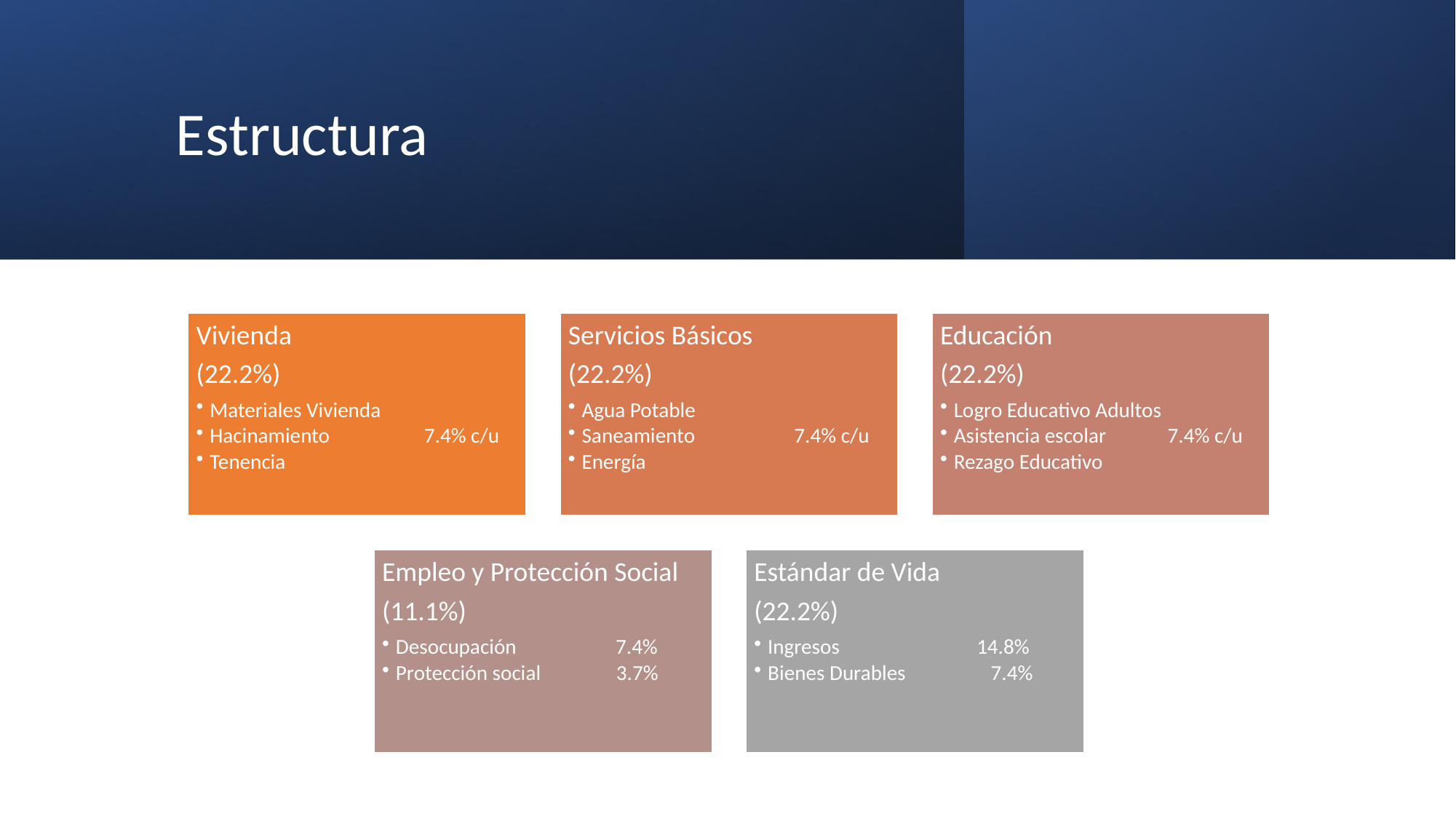

# Estructura
Vivienda
(22.2%)
Materiales Vivienda
Hacinamiento                    7.4% c/u
Tenencia
Servicios Básicos
(22.2%)
Agua Potable
Saneamiento                     7.4% c/u
Energía
Educación
(22.2%)
Logro Educativo Adultos
Asistencia escolar             7.4% c/u
Rezago Educativo
Empleo y Protección Social
(11.1%)
Desocupación                     7.4%
Protección social                3.7%
Estándar de Vida
(22.2%)
Ingresos                             14.8%
Bienes Durables                  7.4%